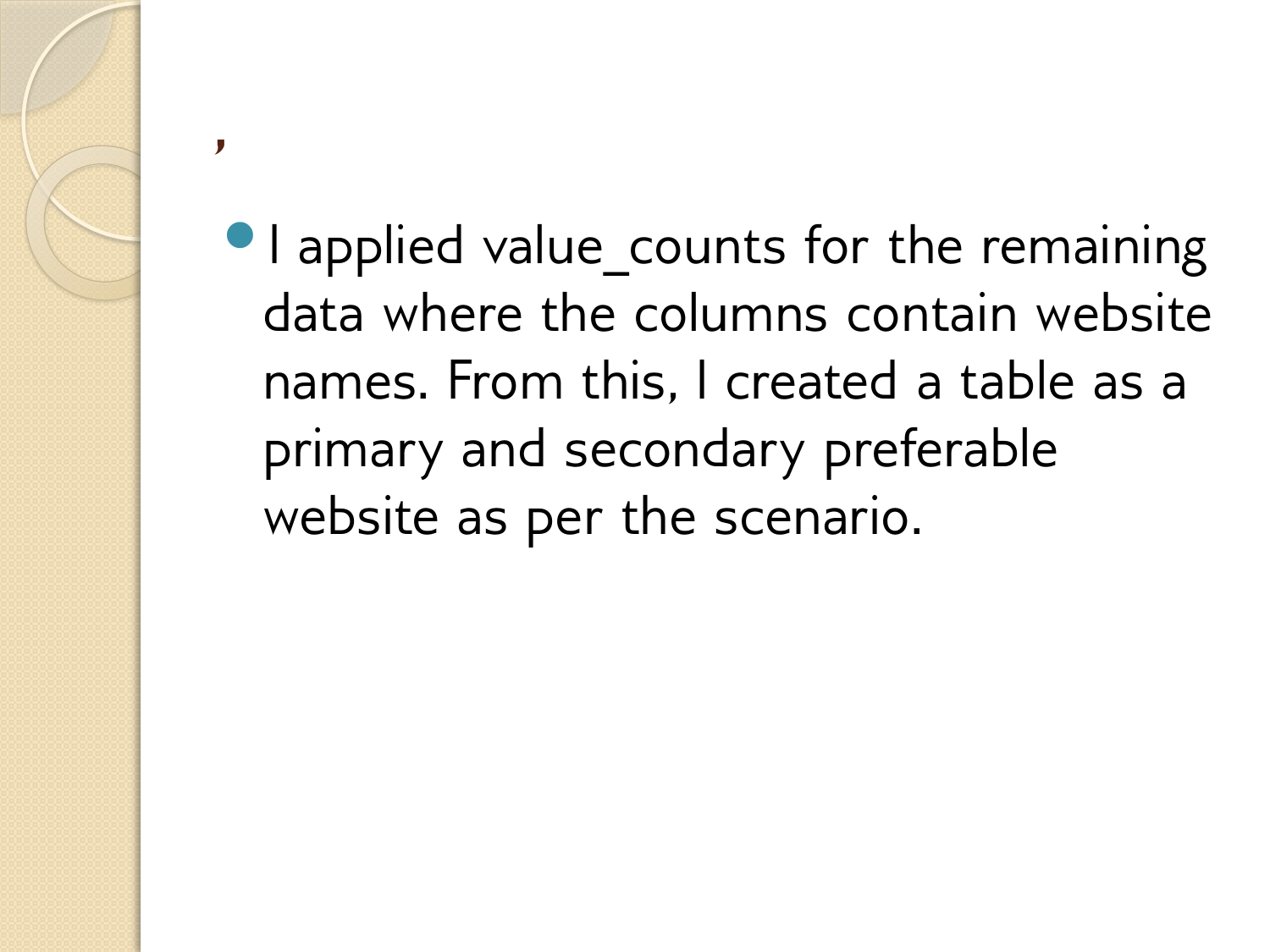

# ,
I applied value_counts for the remaining data where the columns contain website names. From this, I created a table as a primary and secondary preferable website as per the scenario.